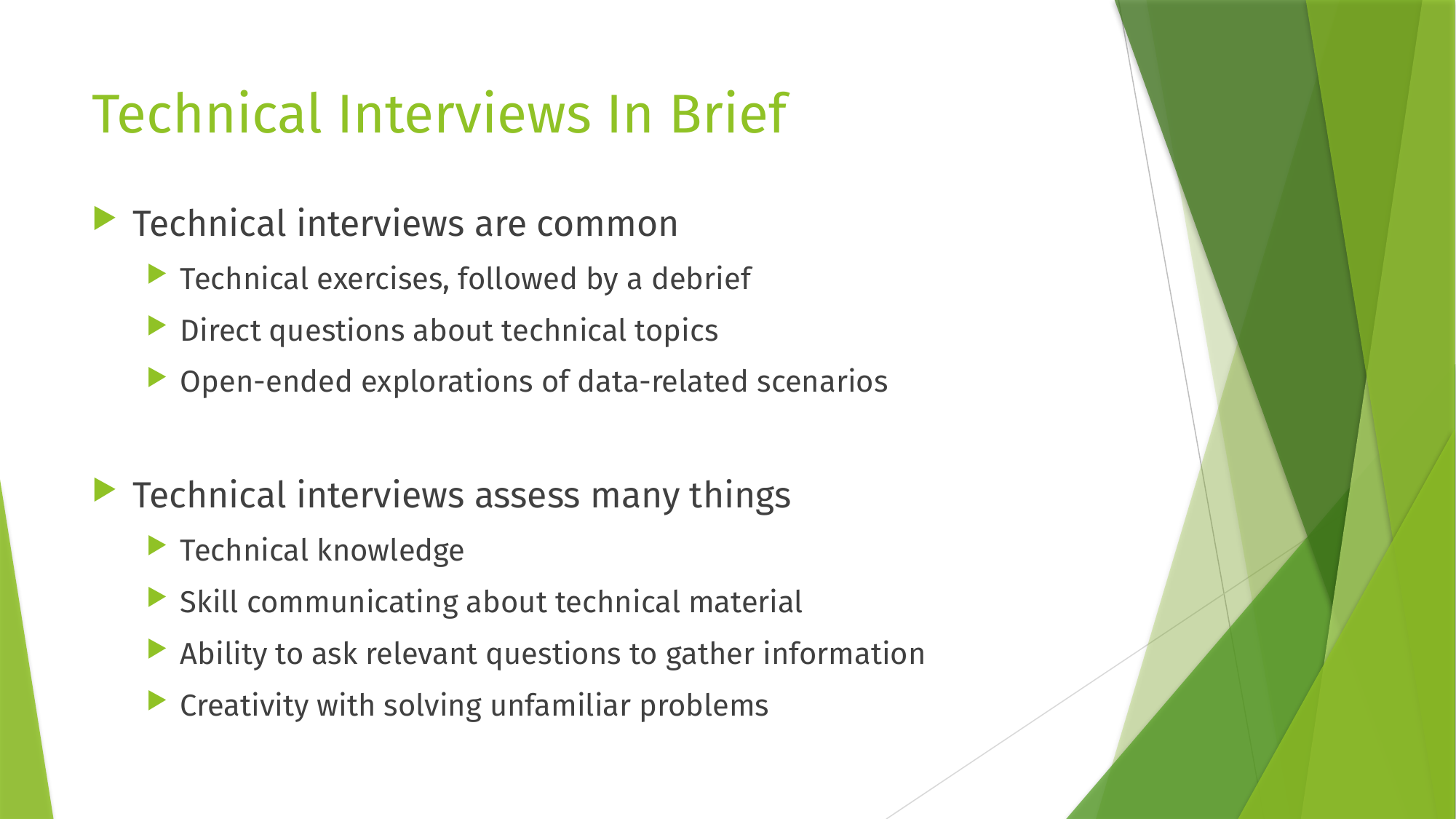

# Technical Interviews In Brief
Technical interviews are common
Technical exercises, followed by a debrief
Direct questions about technical topics
Open-ended explorations of data-related scenarios

Technical interviews assess many things
Technical knowledge
Skill communicating about technical material
Ability to ask relevant questions to gather information
Creativity with solving unfamiliar problems